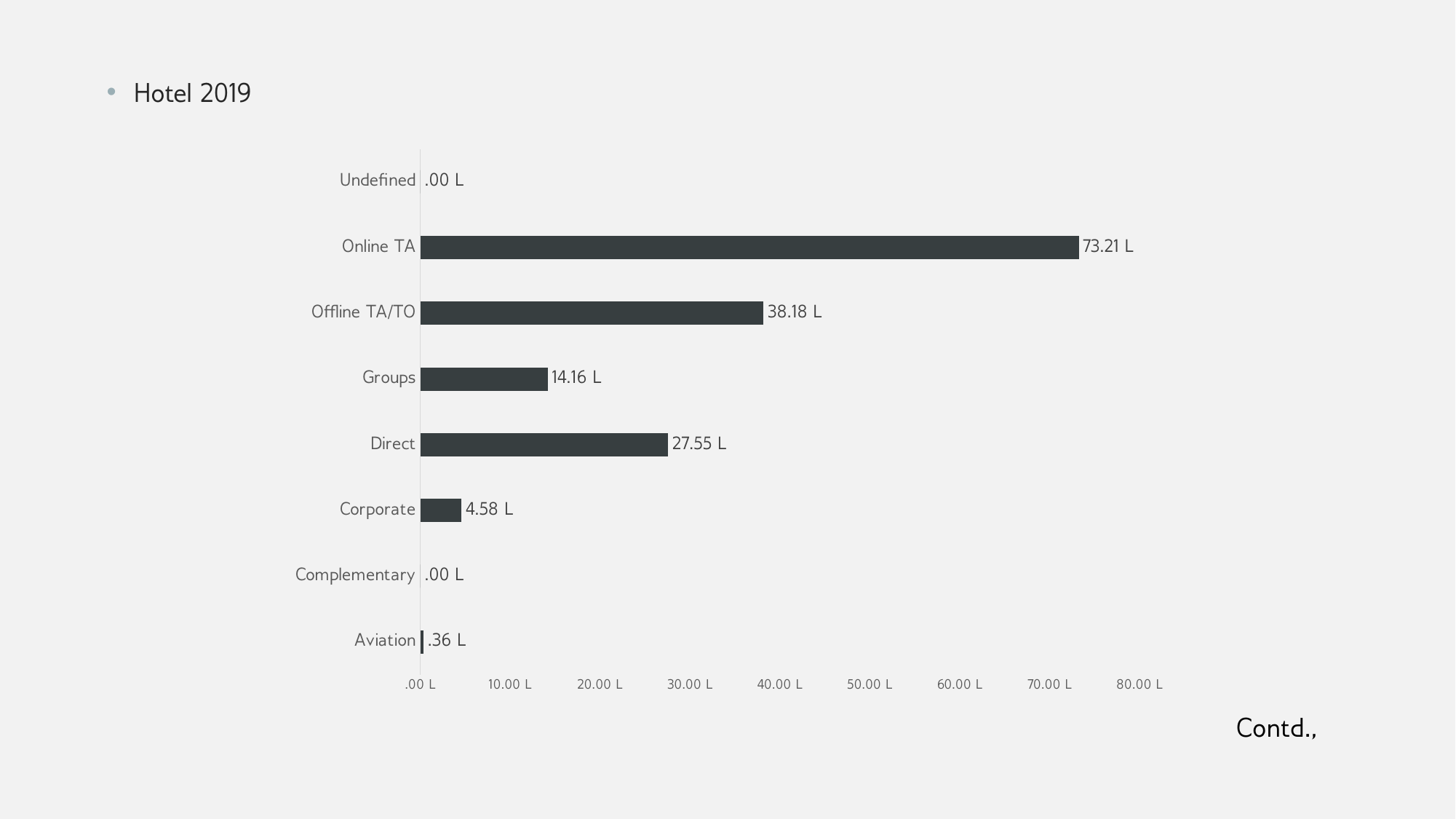

Hotel 2019

### Chart

| Category | revenue_2019 |
|---|---|
| Aviation | 36301.584 |
| Complementary | 0.0 |
| Corporate | 457847.5105 |
| Direct | 2755245.258 |
| Groups | 1416114.612 |
| Offline TA/TO | 3817634.506 |
| Online TA | 7321449.653 |
| Undefined | 0.0 |
Contd.,